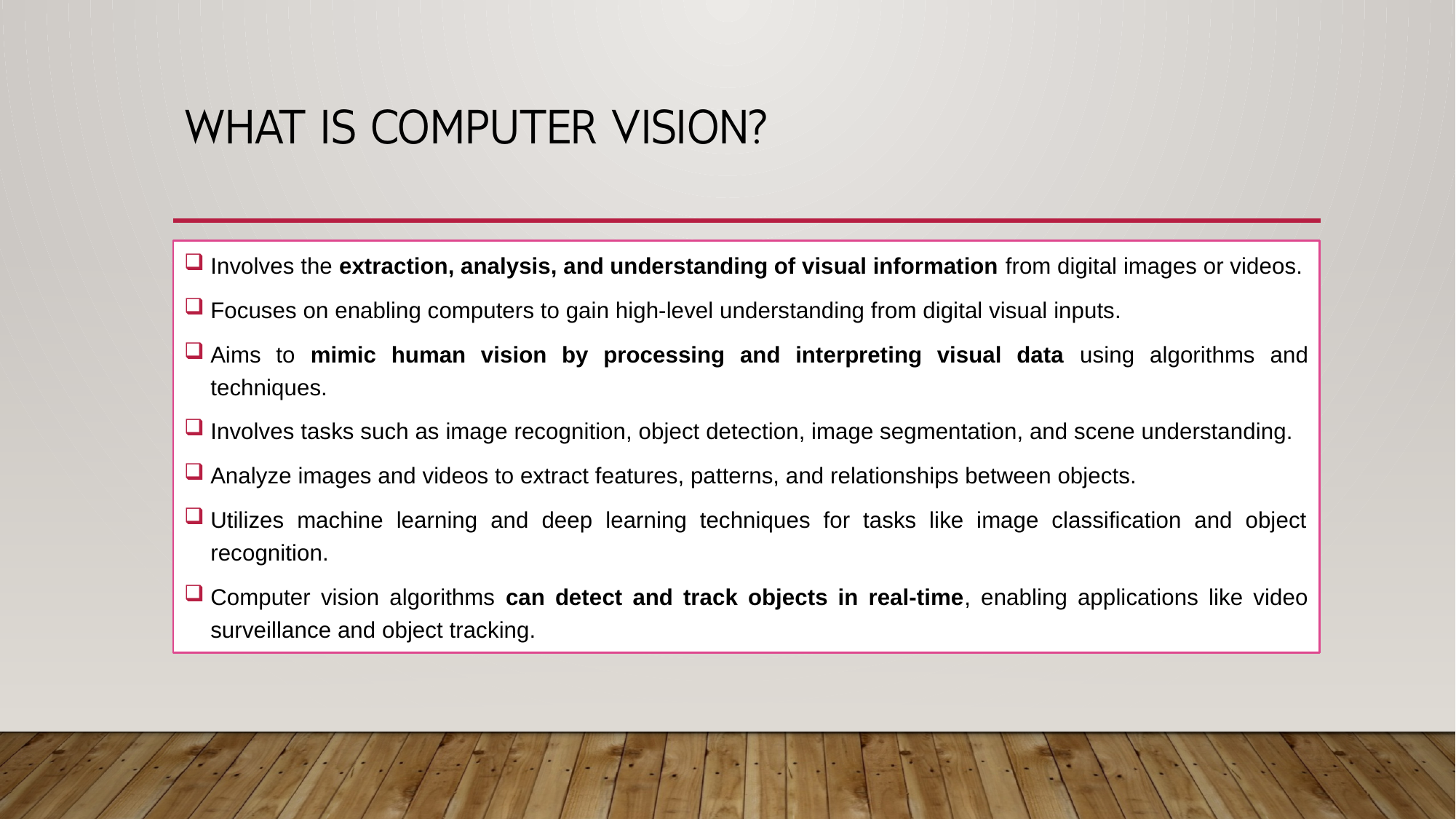

# What is Computer Vision?
Involves the extraction, analysis, and understanding of visual information from digital images or videos.
Focuses on enabling computers to gain high-level understanding from digital visual inputs.
Aims to mimic human vision by processing and interpreting visual data using algorithms and techniques.
Involves tasks such as image recognition, object detection, image segmentation, and scene understanding.
Analyze images and videos to extract features, patterns, and relationships between objects.
Utilizes machine learning and deep learning techniques for tasks like image classification and object recognition.
Computer vision algorithms can detect and track objects in real-time, enabling applications like video surveillance and object tracking.